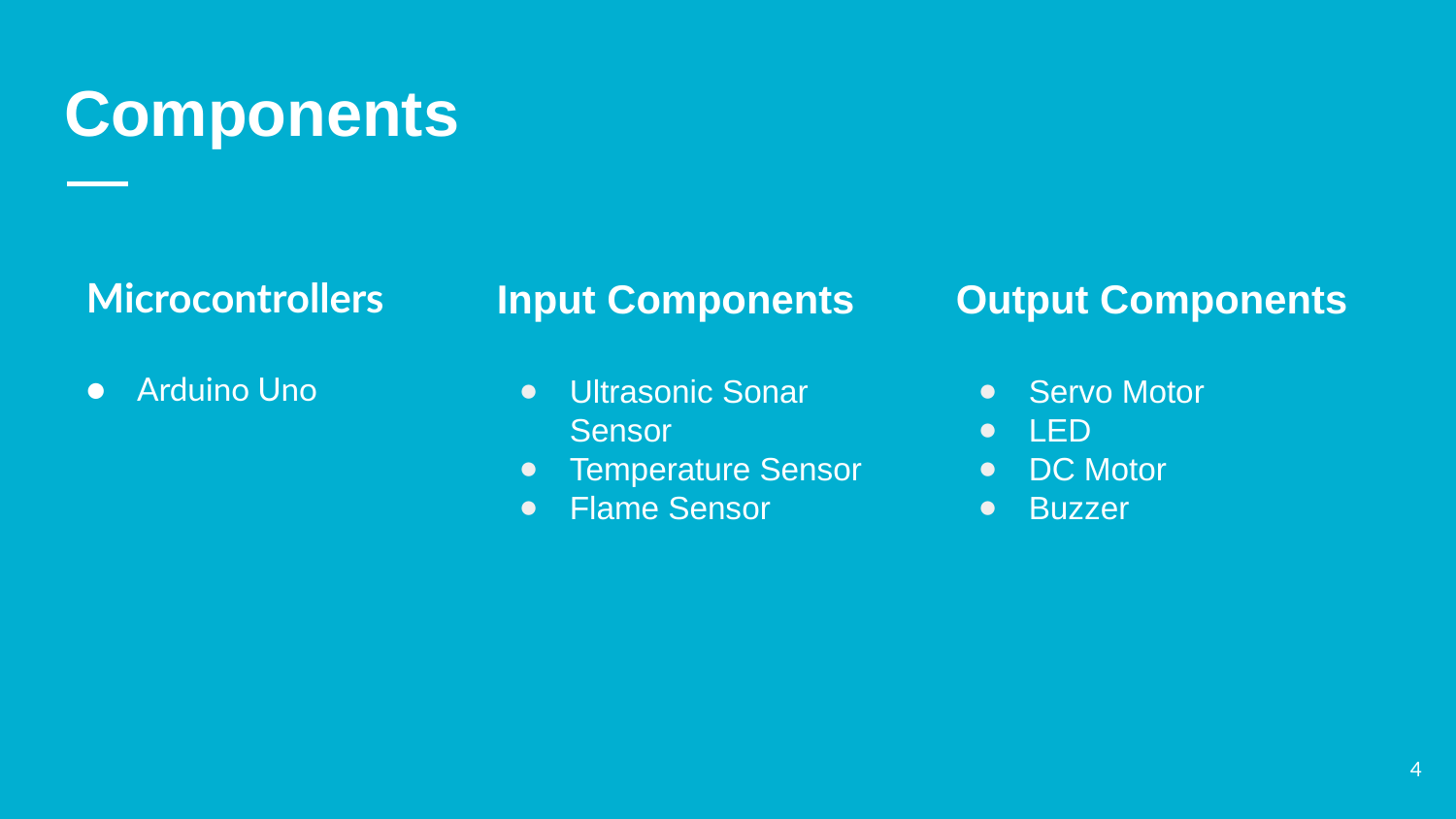

# Components
Microcontrollers

Arduino Uno

Output Components

Servo Motor
LED
DC Motor
Buzzer
Input Components

Ultrasonic Sonar Sensor
Temperature Sensor
Flame Sensor
4